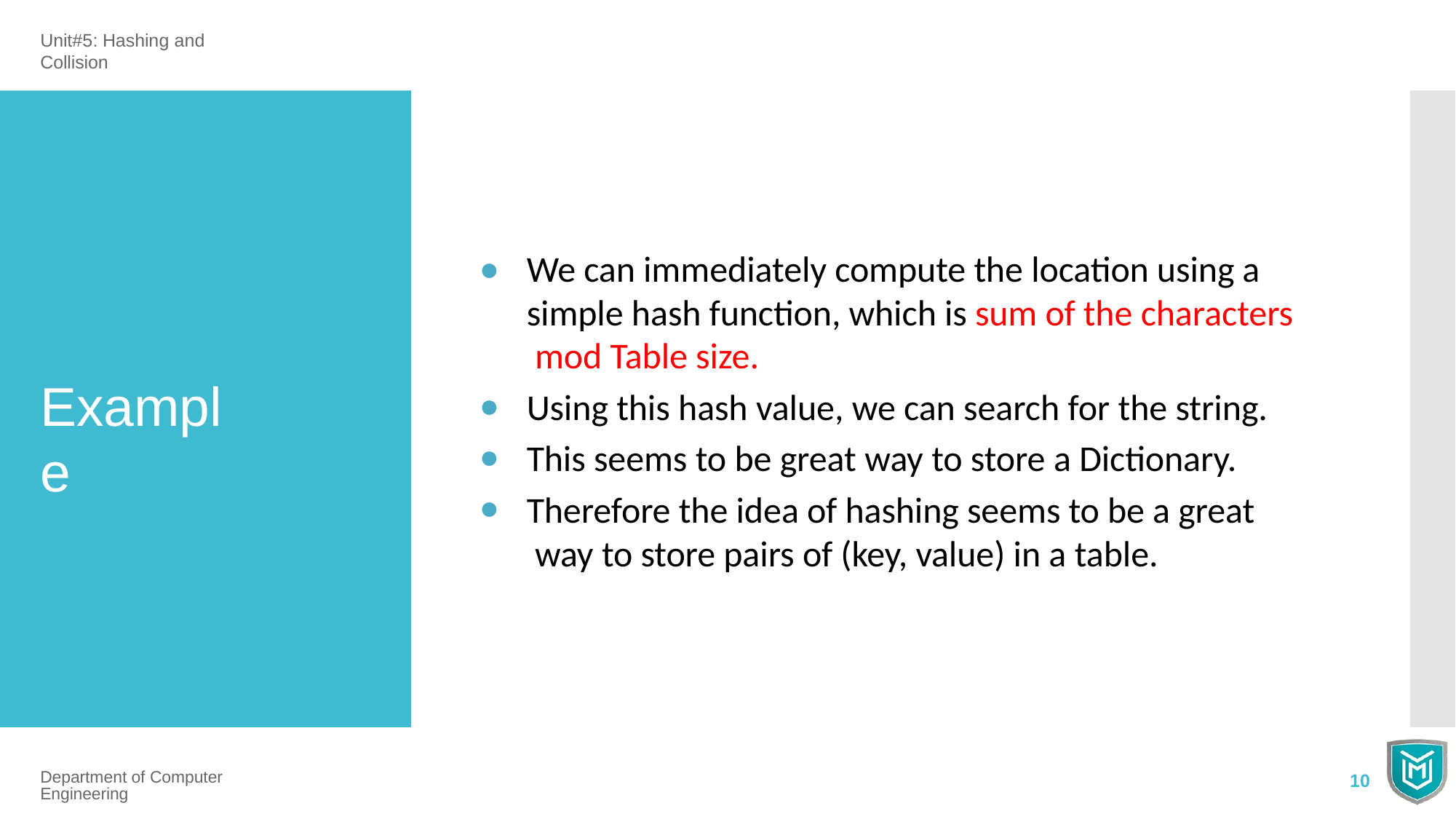

Unit#5: Hashing and Collision
We can immediately compute the location using a  simple hash function, which is sum of the characters  mod Table size.
Using this hash value, we can search for the string.
This seems to be great way to store a Dictionary.
Therefore the idea of hashing seems to be a great  way to store pairs of (key, value) in a table.
Example
Department of Computer Engineering
10